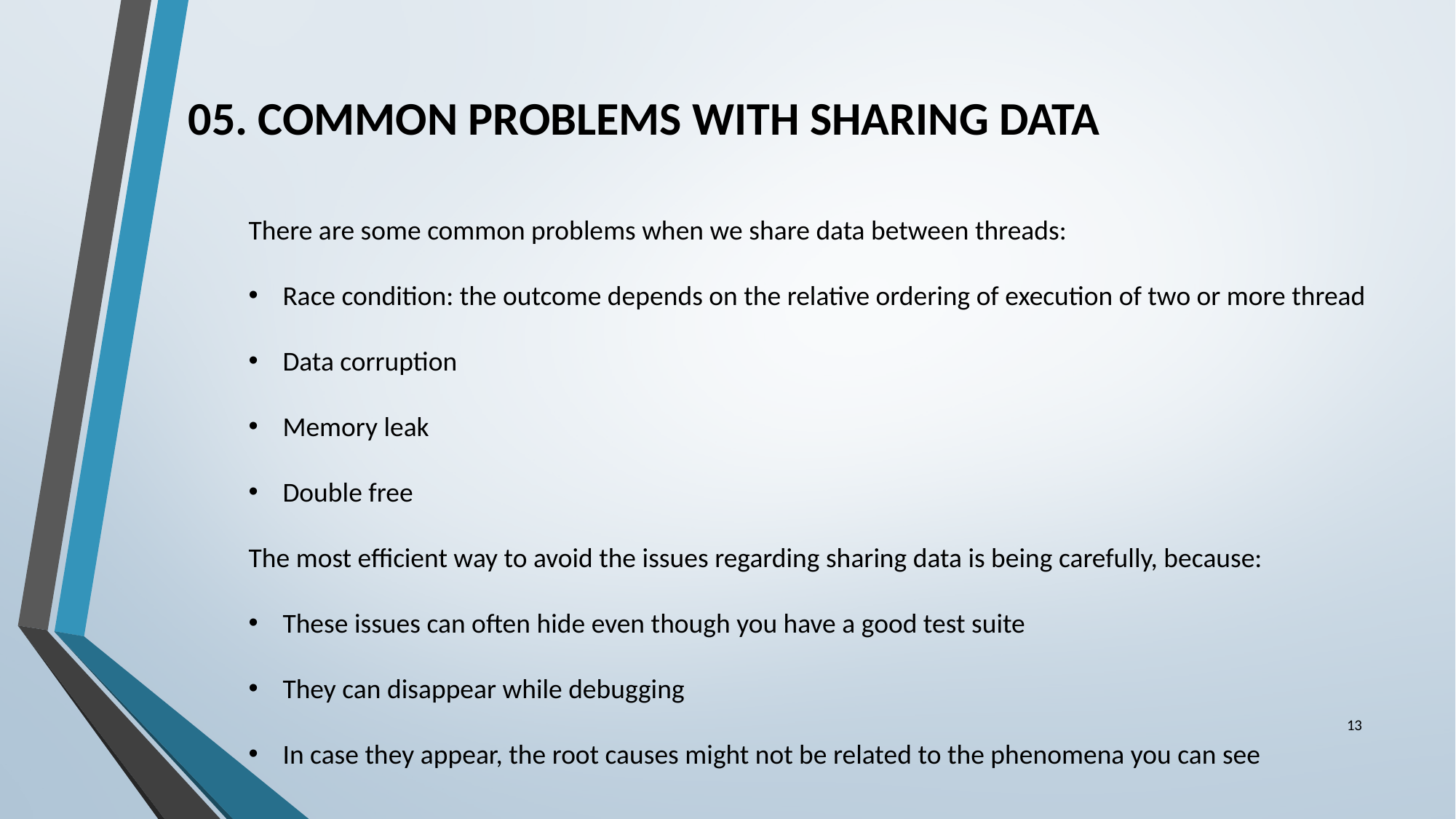

# 05. COMMON PROBLEMS WITH SHARING DATA
There are some common problems when we share data between threads:
Race condition: the outcome depends on the relative ordering of execution of two or more thread
Data corruption
Memory leak
Double free
The most efficient way to avoid the issues regarding sharing data is being carefully, because:
These issues can often hide even though you have a good test suite
They can disappear while debugging
In case they appear, the root causes might not be related to the phenomena you can see

13